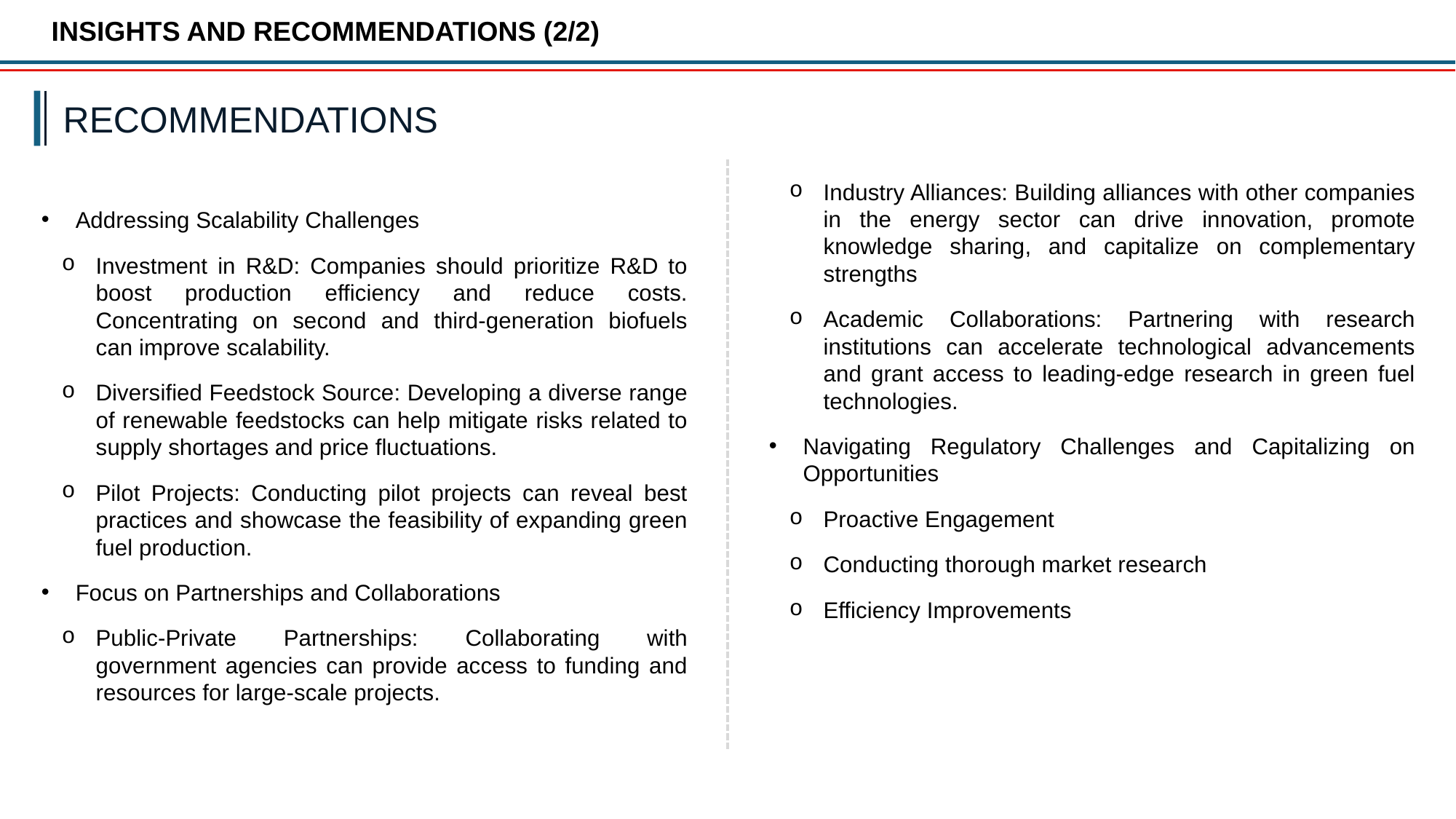

INSIGHTS AND RECOMMENDATIONS (2/2)

RECOMMENDATIONS
Addressing Scalability Challenges
Investment in R&D: Companies should prioritize R&D to boost production efficiency and reduce costs. Concentrating on second and third-generation biofuels can improve scalability.
Diversified Feedstock Source: Developing a diverse range of renewable feedstocks can help mitigate risks related to supply shortages and price fluctuations.
Pilot Projects: Conducting pilot projects can reveal best practices and showcase the feasibility of expanding green fuel production.
Focus on Partnerships and Collaborations
Public-Private Partnerships: Collaborating with government agencies can provide access to funding and resources for large-scale projects.
Industry Alliances: Building alliances with other companies in the energy sector can drive innovation, promote knowledge sharing, and capitalize on complementary strengths
Academic Collaborations: Partnering with research institutions can accelerate technological advancements and grant access to leading-edge research in green fuel technologies.
Navigating Regulatory Challenges and Capitalizing on Opportunities
Proactive Engagement
Conducting thorough market research
Efficiency Improvements